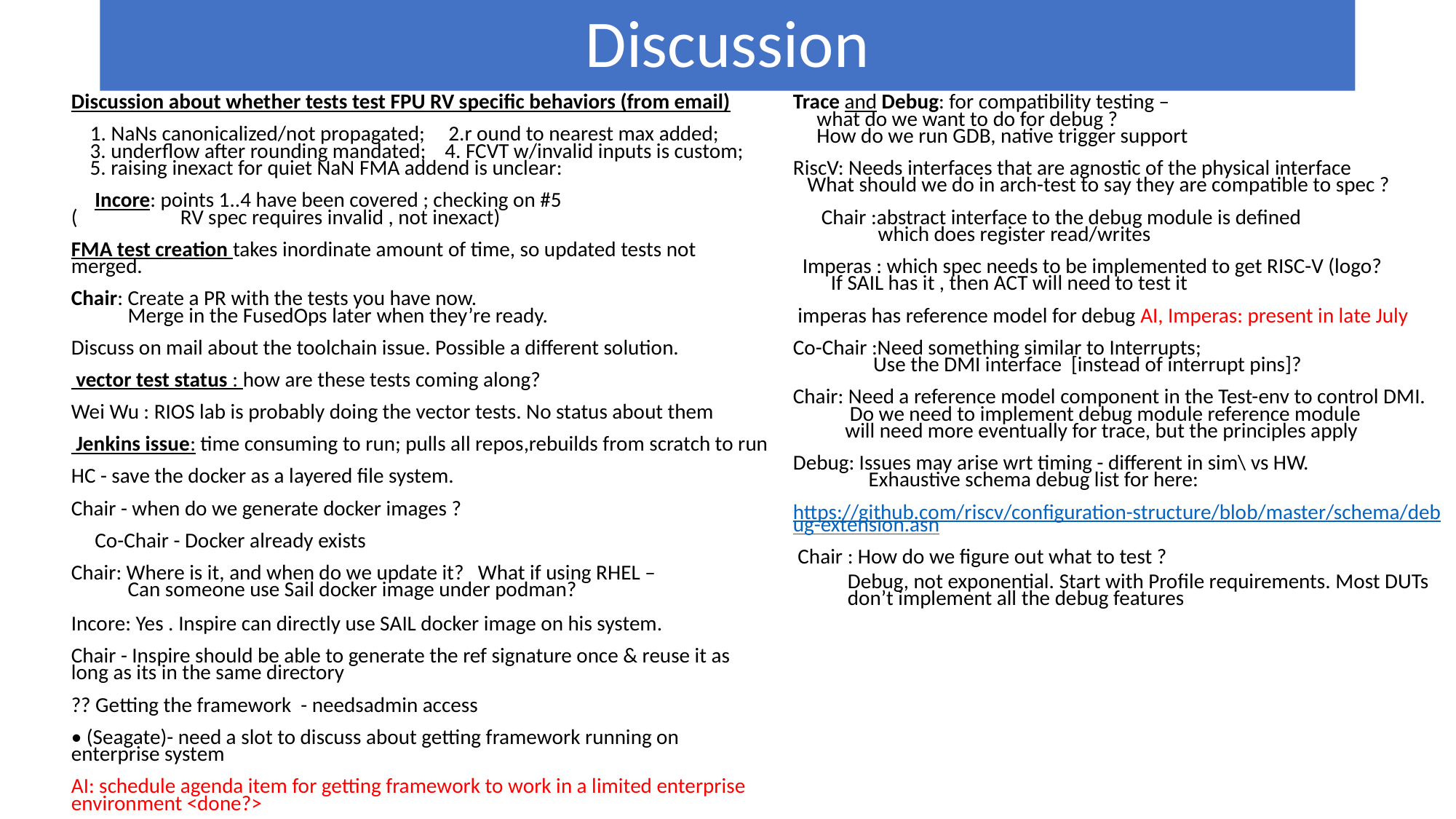

# Discussion
Discussion about whether tests test FPU RV specific behaviors (from email)
    1. NaNs canonicalized/not propagated;     2.r ound to nearest max added;
    3. underflow after rounding mandated;    4. FCVT w/invalid inputs is custom;
    5. raising inexact for quiet NaN FMA addend is unclear:
     Incore: points 1..4 have been covered ; checking on #5
(	RV spec requires invalid , not inexact)
FMA test creation takes inordinate amount of time, so updated tests not merged.
Chair: Create a PR with the tests you have now.
            Merge in the FusedOps later when they’re ready.
Discuss on mail about the toolchain issue. Possible a different solution.
 vector test status : how are these tests coming along?
Wei Wu : RIOS lab is probably doing the vector tests. No status about them
 Jenkins issue: time consuming to run; pulls all repos,rebuilds from scratch to run
HC - save the docker as a layered file system.
Chair - when do we generate docker images ?
     Co-Chair - Docker already exists
Chair: Where is it, and when do we update it?   What if using RHEL –
            Can someone use Sail docker image under podman?
Incore: Yes . Inspire can directly use SAIL docker image on his system.
Chair - Inspire should be able to generate the ref signature once & reuse it as long as its in the same directory
?? Getting the framework  - needsadmin access
• (Seagate)- need a slot to discuss about getting framework running on enterprise system
AI: schedule agenda item for getting framework to work in a limited enterprise environment <done?>

Trace and Debug: for compatibility testing –
     what do we want to do for debug ?
     How do we run GDB, native trigger support
RiscV: Needs interfaces that are agnostic of the physical interface
   What should we do in arch-test to say they are compatible to spec ?
      Chair :abstract interface to the debug module is defined
                  which does register read/writes
  Imperas : which spec needs to be implemented to get RISC-V (logo?
        If SAIL has it , then ACT will need to test it
 imperas has reference model for debug AI, Imperas: present in late July
Co-Chair :Need something similar to Interrupts;
                 Use the DMI interface  [instead of interrupt pins]?
Chair: Need a reference model component in the Test-env to control DMI.
            Do we need to implement debug module reference module
           will need more eventually for trace, but the principles apply
Debug: Issues may arise wrt timing - different in sim\ vs HW.
                Exhaustive schema debug list for here:
https://github.com/riscv/configuration-structure/blob/master/schema/debug-extension.asn
 Chair : How do we figure out what to test ?
Debug, not exponential. Start with Profile requirements. Most DUTs don’t implement all the debug features